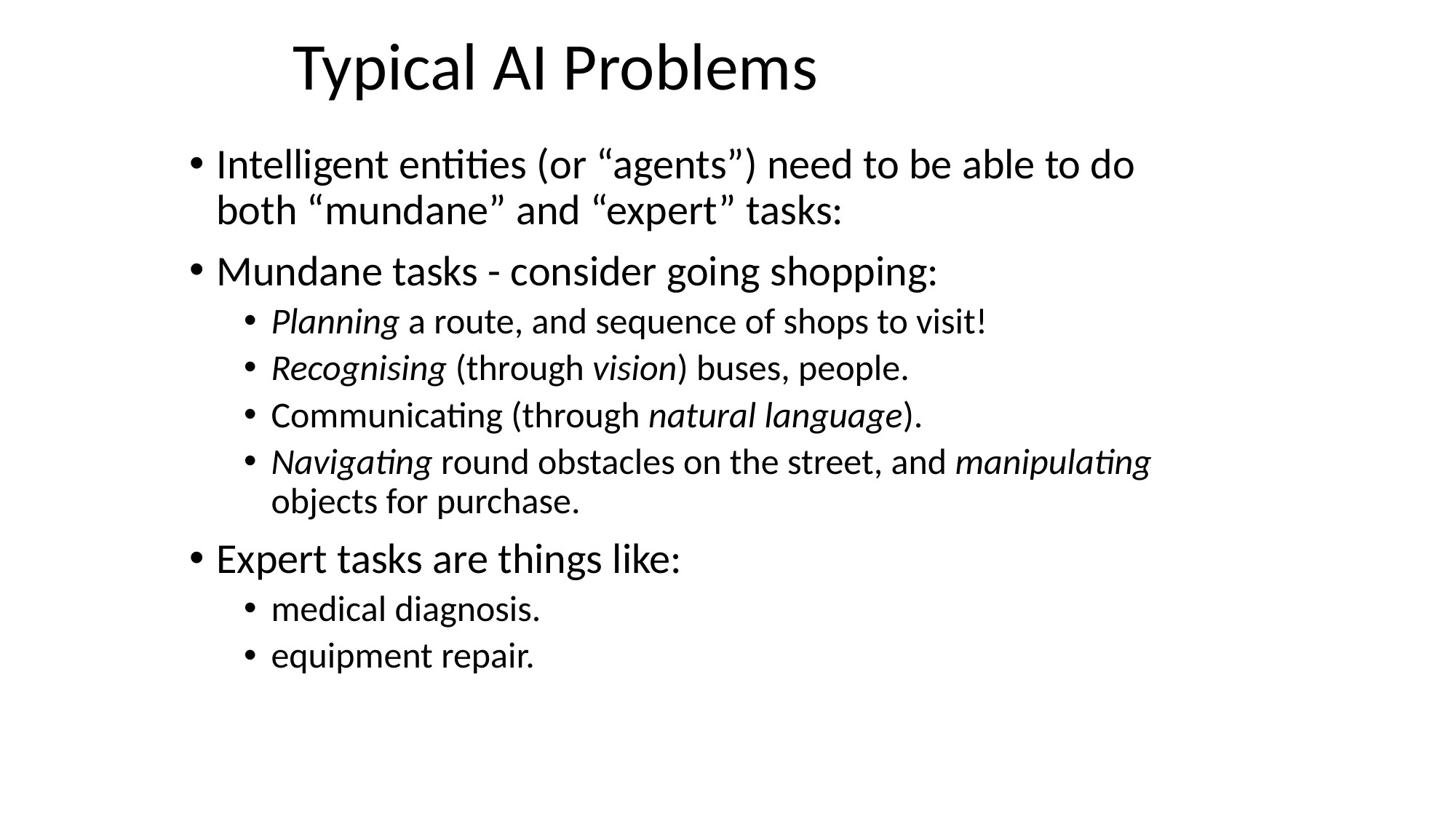

# Typical AI Problems
Intelligent entities (or “agents”) need to be able to do both “mundane” and “expert” tasks:
Mundane tasks - consider going shopping:
Planning a route, and sequence of shops to visit!
Recognising (through vision) buses, people.
Communicating (through natural language).
Navigating round obstacles on the street, and manipulating objects for purchase.
Expert tasks are things like:
medical diagnosis.
equipment repair.